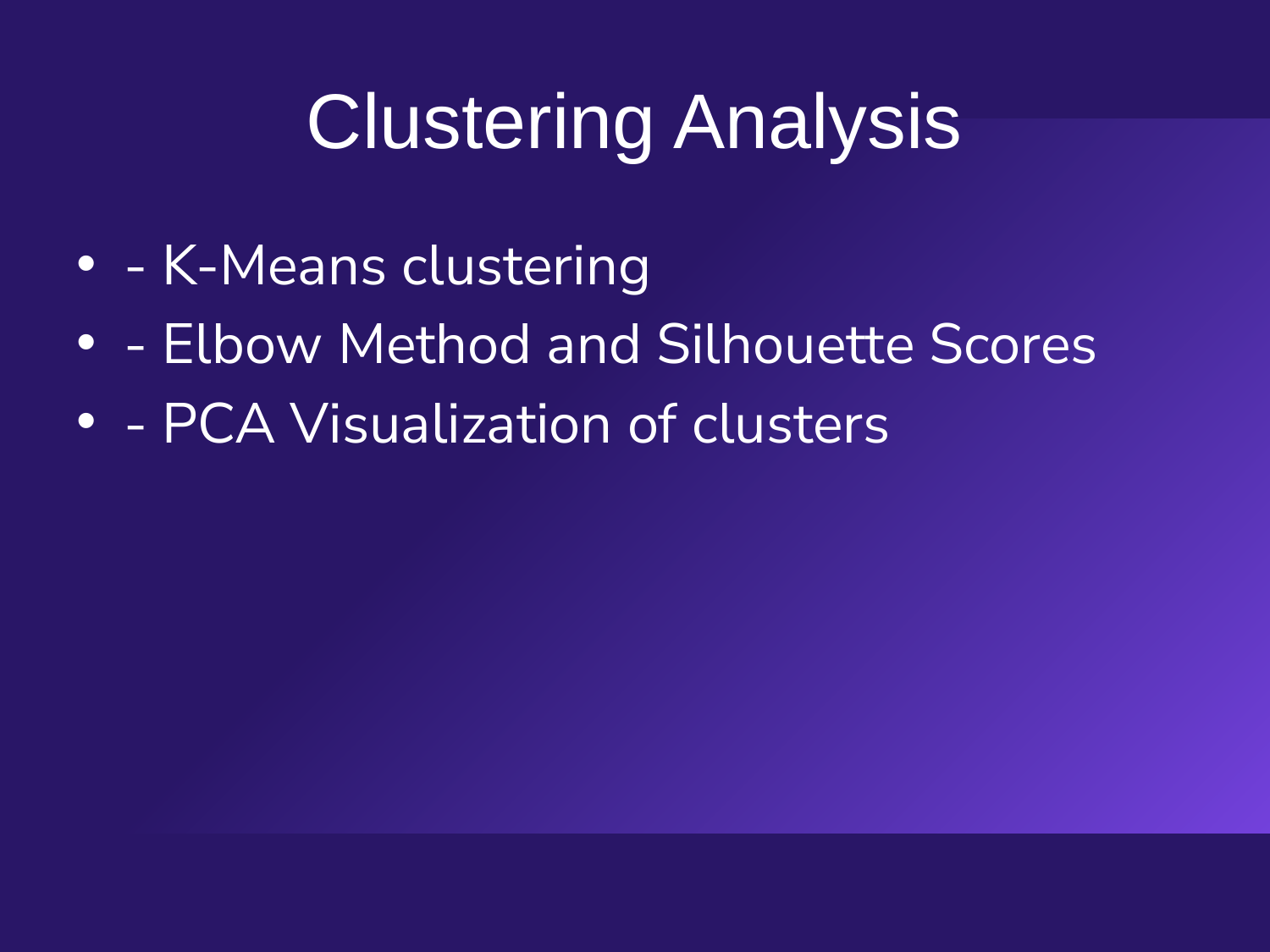

Clustering Analysis
- K-Means clustering
- Elbow Method and Silhouette Scores
- PCA Visualization of clusters